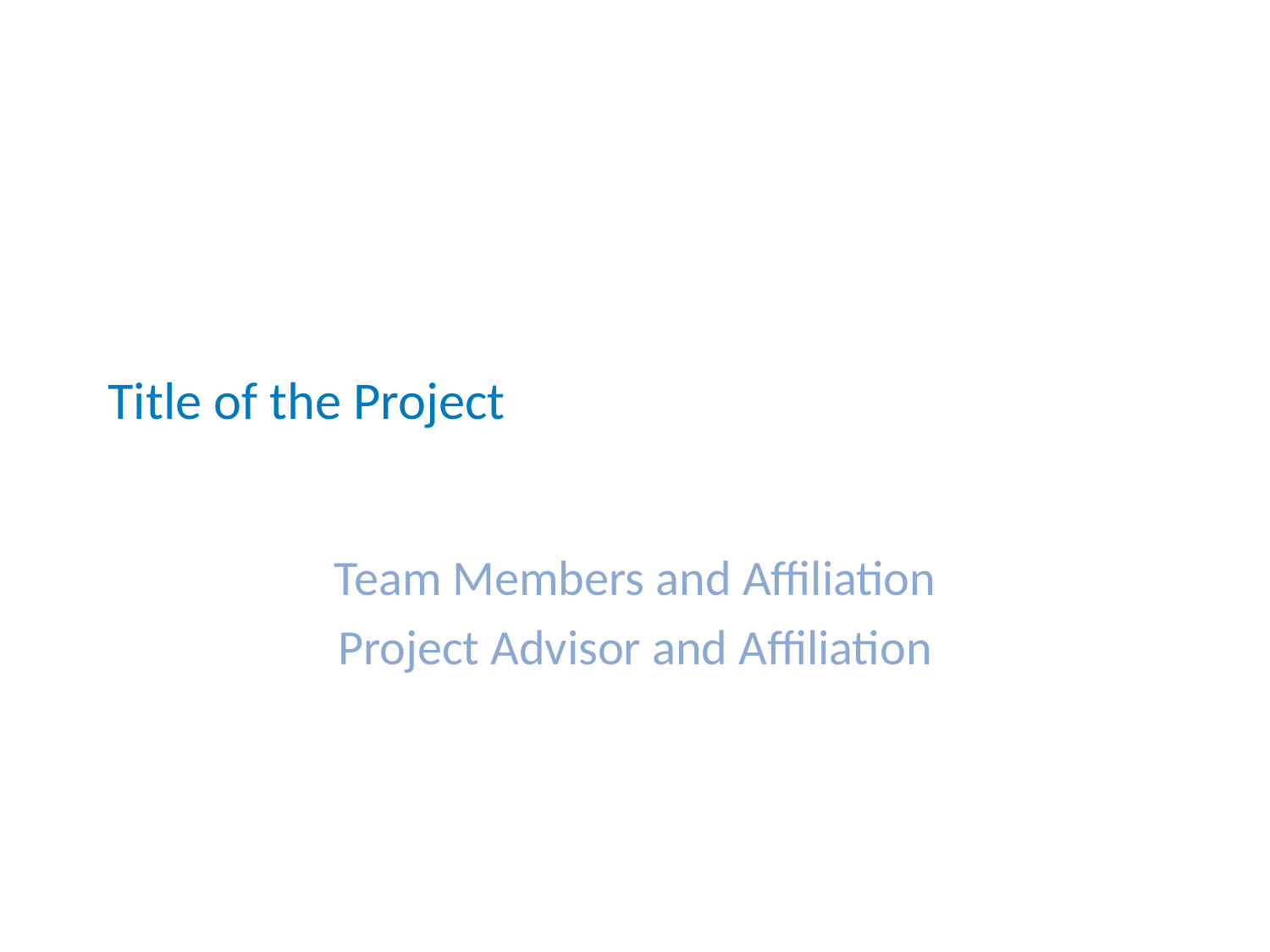

# Title of the Project
Team Members and Affiliation
Project Advisor and Affiliation